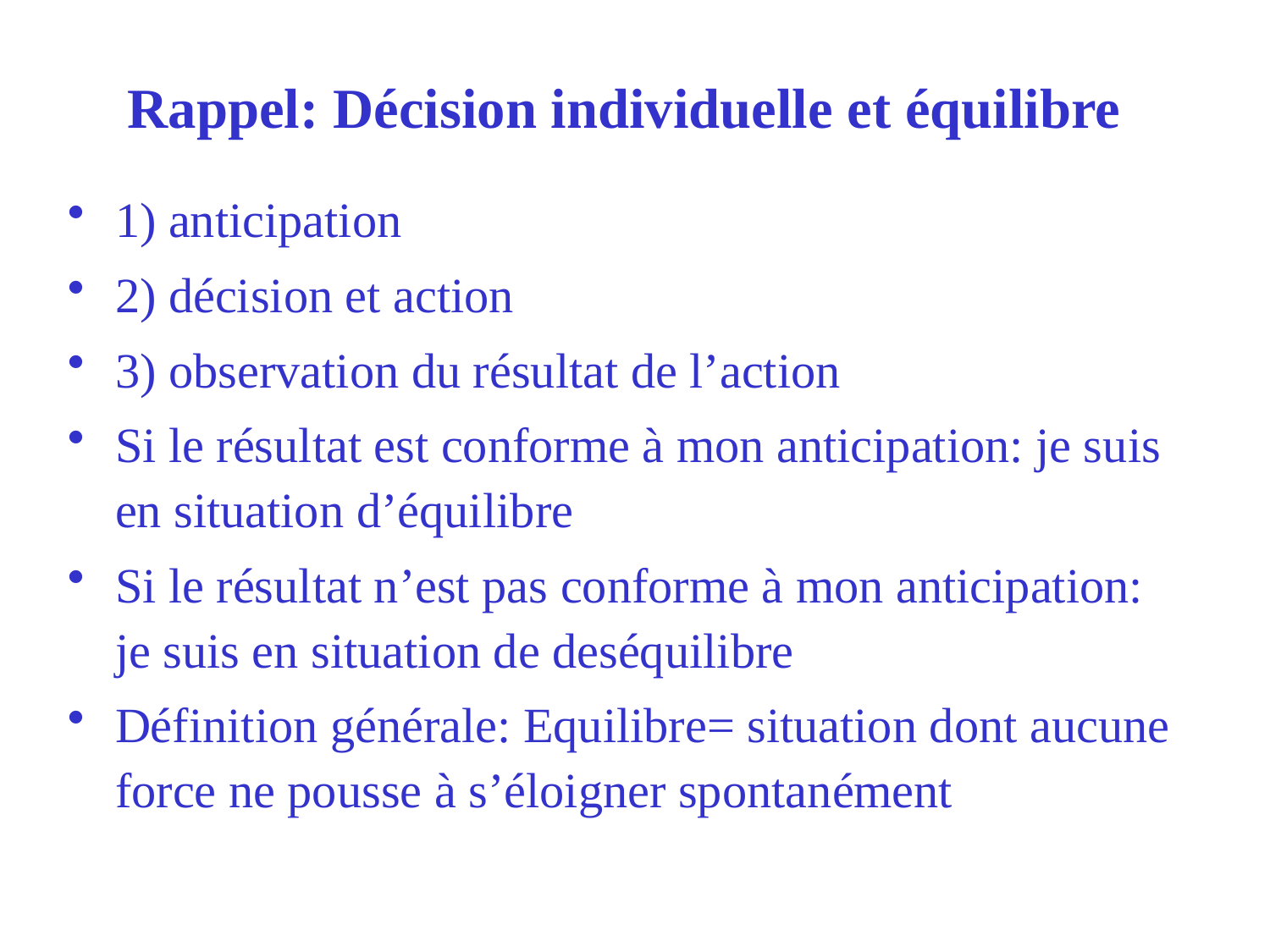

# Rappel: Décision individuelle et équilibre
1) anticipation
2) décision et action
3) observation du résultat de l’action
Si le résultat est conforme à mon anticipation: je suis en situation d’équilibre
Si le résultat n’est pas conforme à mon anticipation: je suis en situation de deséquilibre
Définition générale: Equilibre= situation dont aucune force ne pousse à s’éloigner spontanément